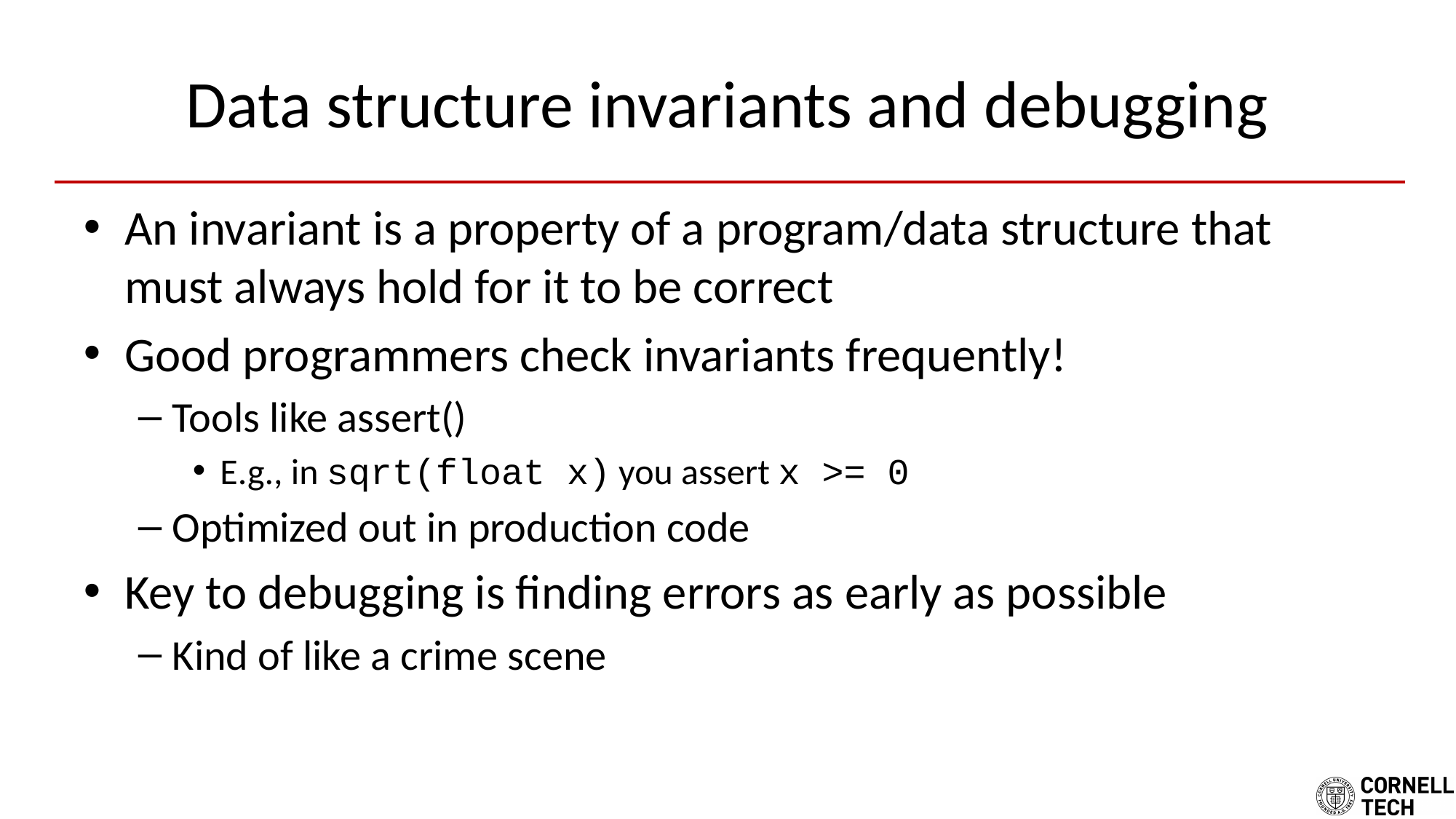

# Data structure invariants and debugging
An invariant is a property of a program/data structure that must always hold for it to be correct
Good programmers check invariants frequently!
Tools like assert()
E.g., in sqrt(float x) you assert x >= 0
Optimized out in production code
Key to debugging is finding errors as early as possible
Kind of like a crime scene